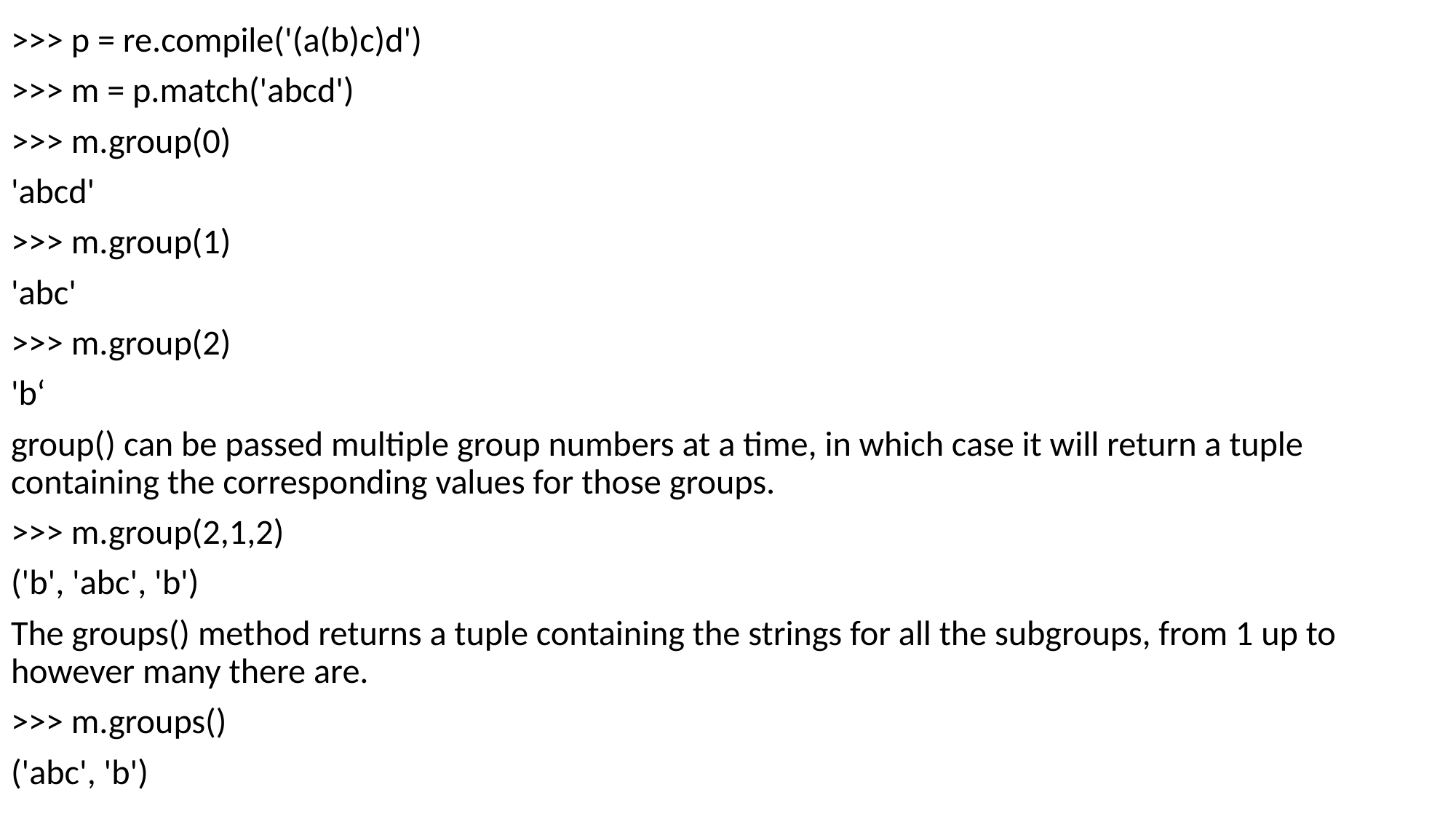

>>> p = re.compile('(a(b)c)d')
>>> m = p.match('abcd')
>>> m.group(0)
'abcd'
>>> m.group(1)
'abc'
>>> m.group(2)
'b‘
group() can be passed multiple group numbers at a time, in which case it will return a tuple containing the corresponding values for those groups.
>>> m.group(2,1,2)
('b', 'abc', 'b')
The groups() method returns a tuple containing the strings for all the subgroups, from 1 up to however many there are.
>>> m.groups()
('abc', 'b')